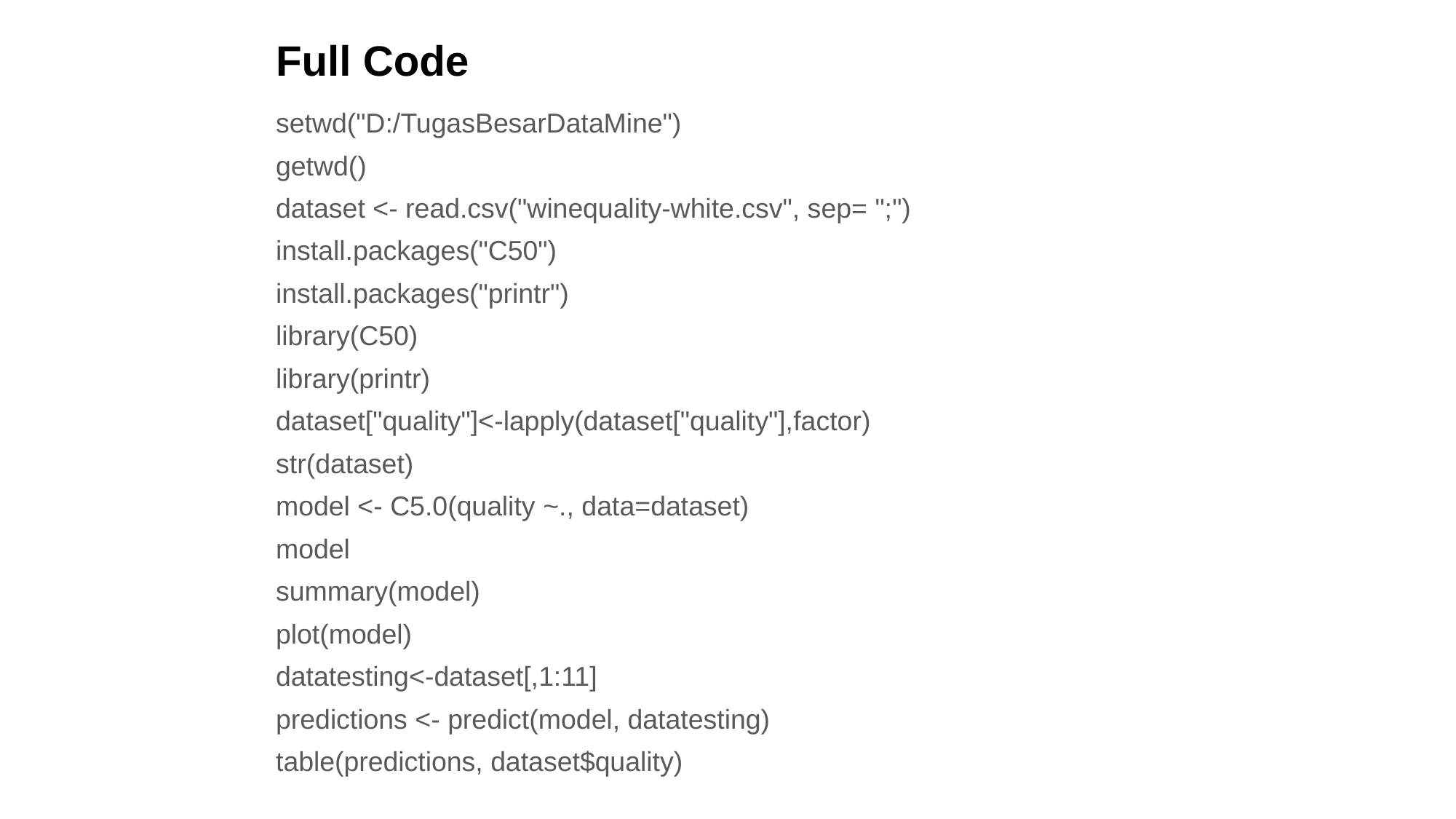

Full Code
setwd("D:/TugasBesarDataMine")
getwd()
dataset <- read.csv("winequality-white.csv", sep= ";")
install.packages("C50")
install.packages("printr")
library(C50)
library(printr)
dataset["quality"]<-lapply(dataset["quality"],factor)
str(dataset)
model <- C5.0(quality ~., data=dataset)
model
summary(model)
plot(model)
datatesting<-dataset[,1:11]
predictions <- predict(model, datatesting)
table(predictions, dataset$quality)